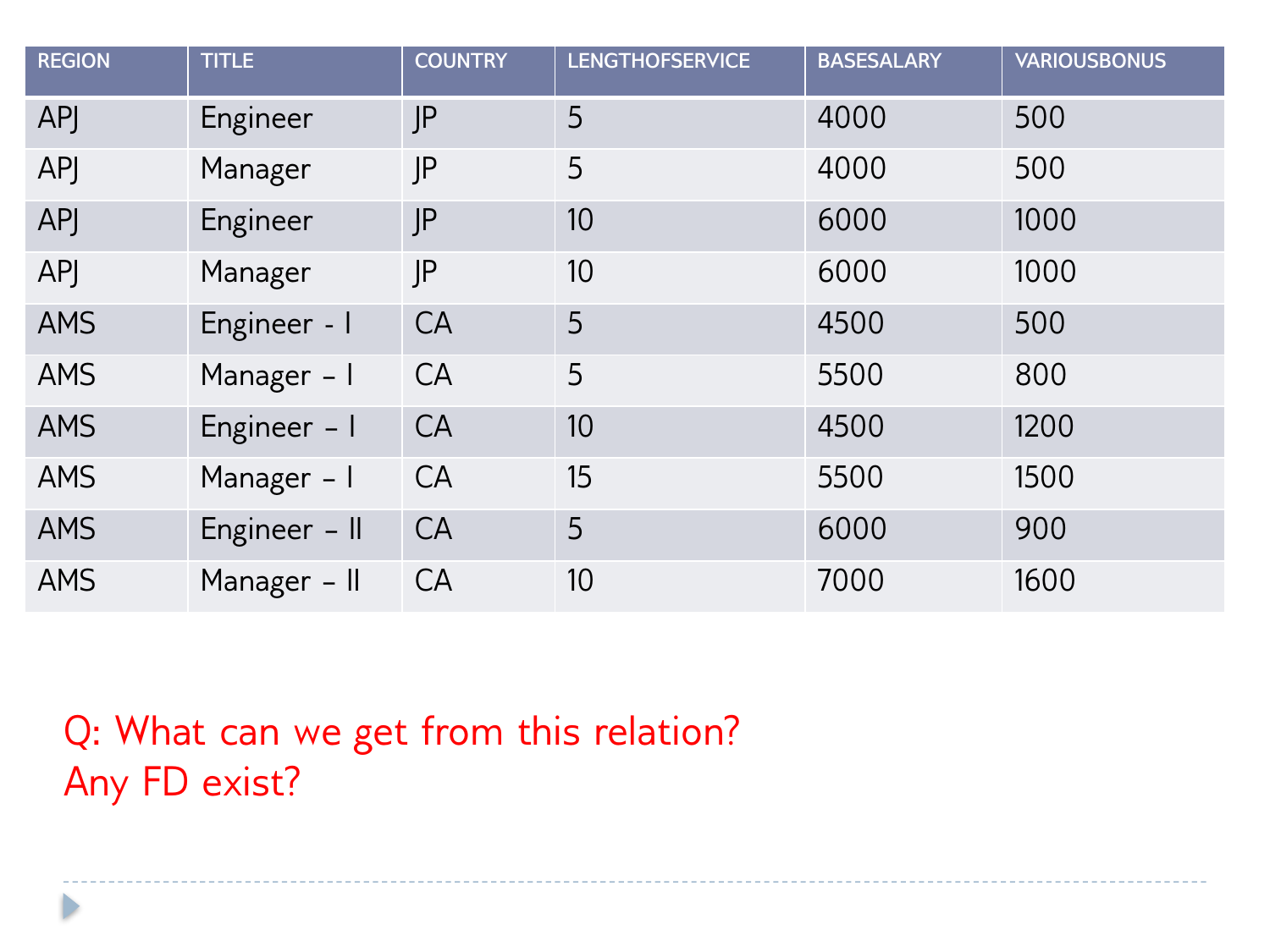

| REGION | TITLE | COUNTRY | LENGTHOFSERVICE | BASESALARY | VARIOUSBONUS |
| --- | --- | --- | --- | --- | --- |
| APJ | Engineer | JP | 5 | 4000 | 500 |
| APJ | Manager | JP | 5 | 4000 | 500 |
| APJ | Engineer | JP | 10 | 6000 | 1000 |
| APJ | Manager | JP | 10 | 6000 | 1000 |
| AMS | Engineer - I | CA | 5 | 4500 | 500 |
| AMS | Manager – I | CA | 5 | 5500 | 800 |
| AMS | Engineer – I | CA | 10 | 4500 | 1200 |
| AMS | Manager – I | CA | 15 | 5500 | 1500 |
| AMS | Engineer – II | CA | 5 | 6000 | 900 |
| AMS | Manager – II | CA | 10 | 7000 | 1600 |

Q: What can we get from this relation?
Any FD exist?